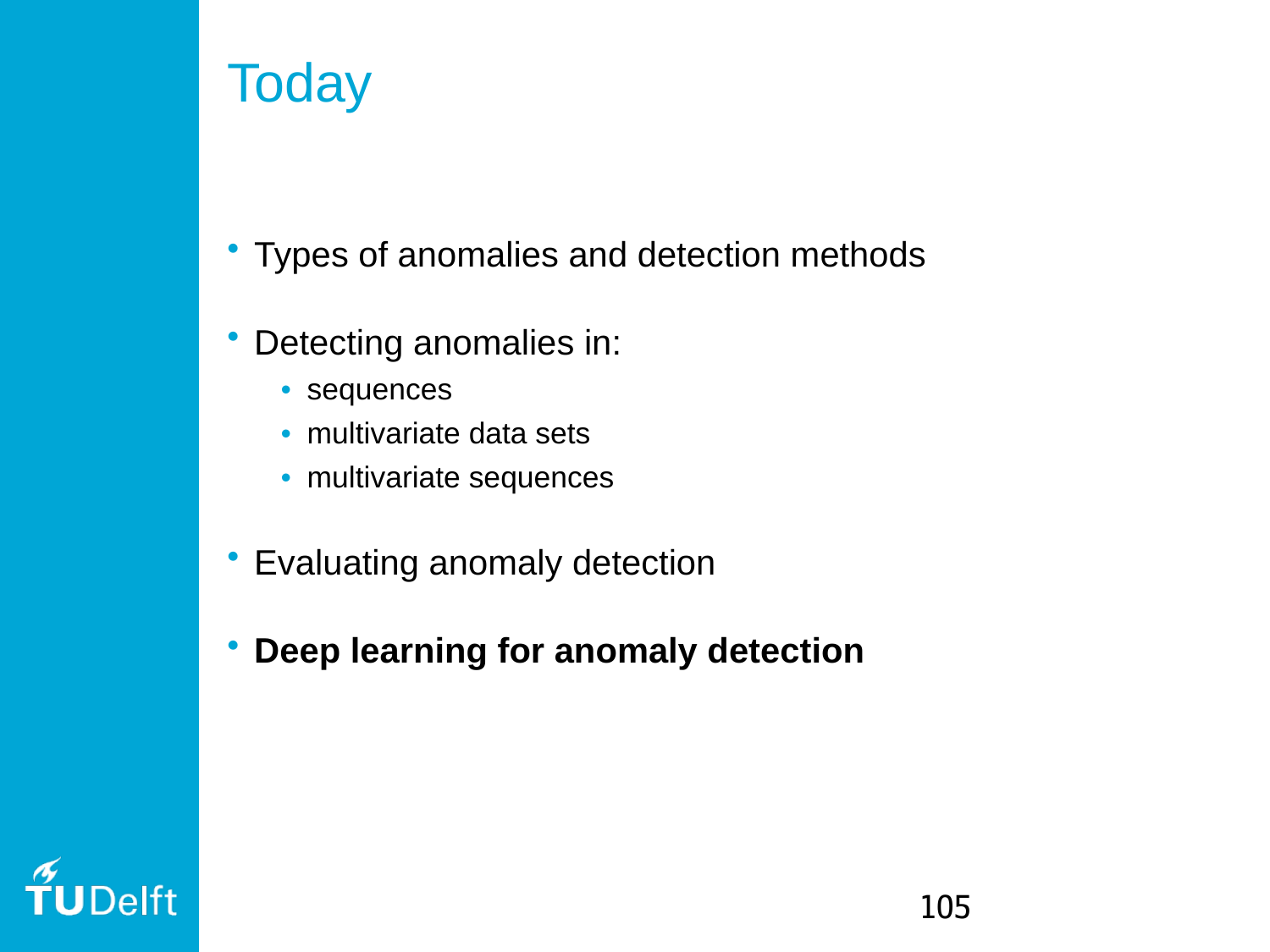

# Today
Types of anomalies and detection methods

Detecting anomalies in:
sequences
multivariate data sets
multivariate sequences

Evaluating anomaly detection

Deep learning for anomaly detection
105